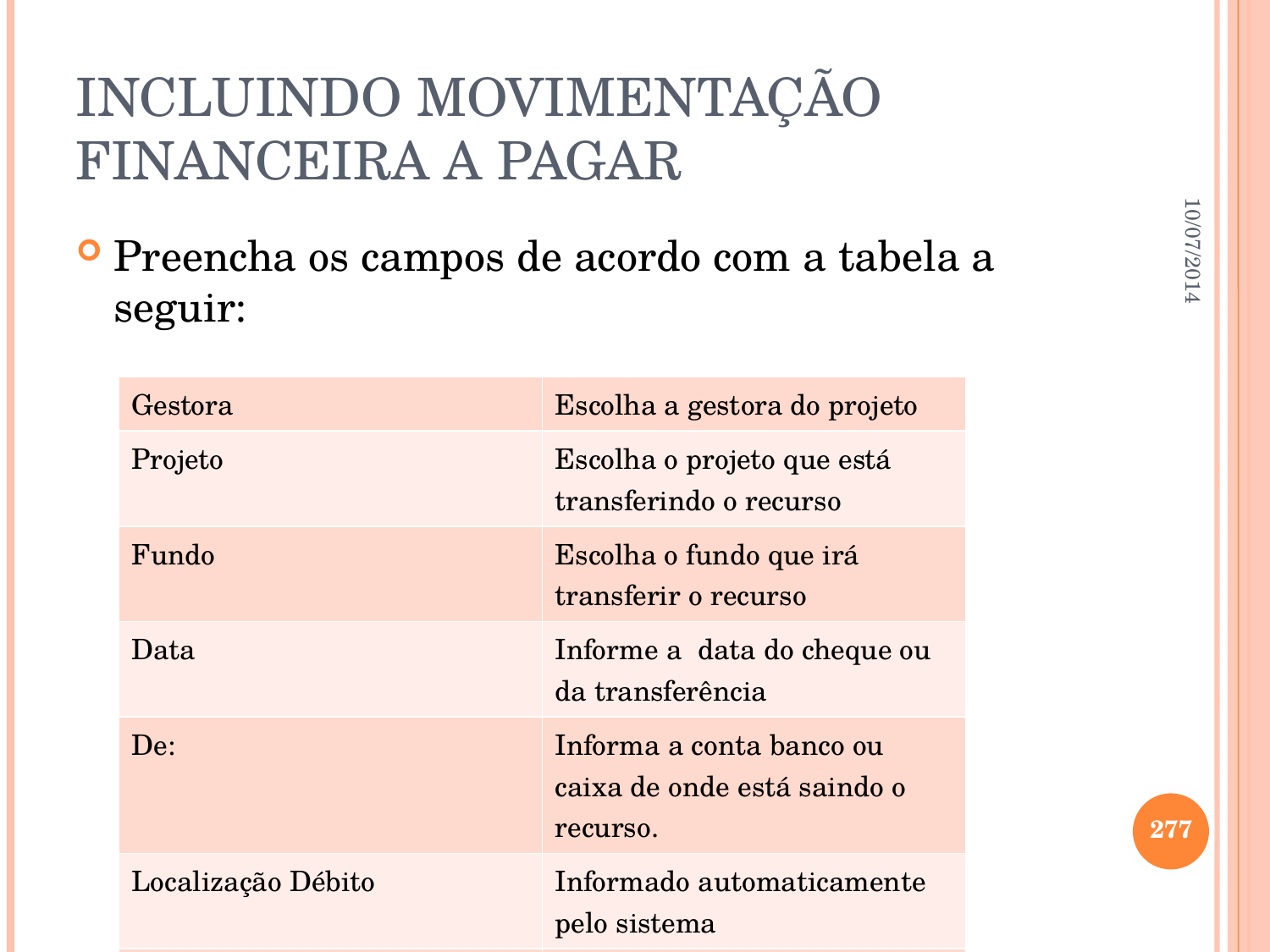

# Incluindo movimentação financeira a pagar
10/07/2014
Preencha os campos de acordo com a tabela a seguir:
| Gestora | Escolha a gestora do projeto |
| --- | --- |
| Projeto | Escolha o projeto que está transferindo o recurso |
| Fundo | Escolha o fundo que irá transferir o recurso |
| Data | Informe a data do cheque ou da transferência |
| De: | Informa a conta banco ou caixa de onde está saindo o recurso. |
| Localização Débito | Informado automaticamente pelo sistema |
| Localização Crédito | Informado automaticamente pelo sistema |
277